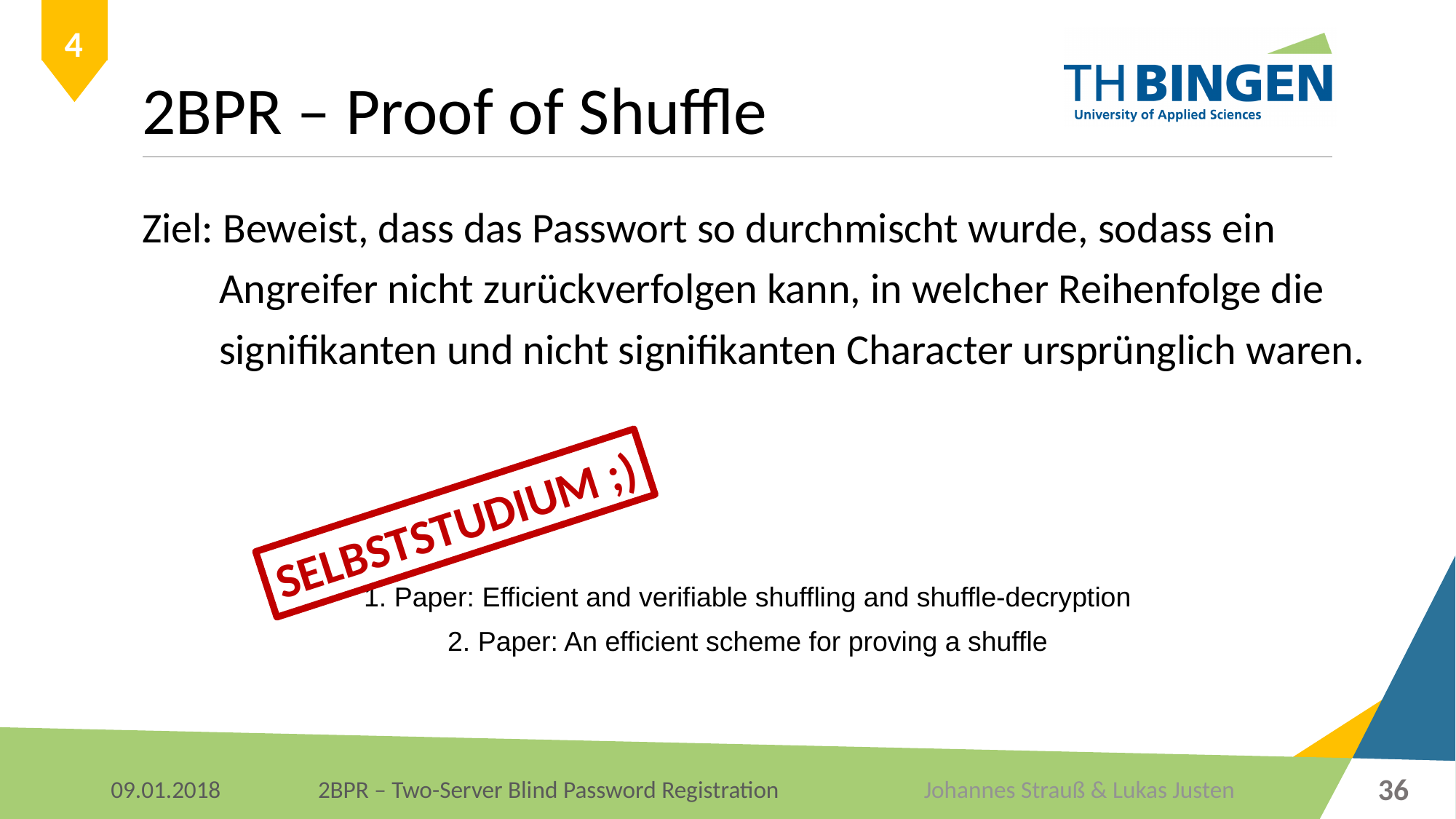

# 2BPR – Proof of Shuffle
4

Ziel: Beweist, dass das Passwort so durchmischt wurde, sodass ein
        Angreifer nicht zurückverfolgen kann, in welcher Reihenfolge die
        signifikanten und nicht signifikanten Character ursprünglich waren.
SELBSTSTUDIUM ;)
1. Paper: Efficient and verifiable shuffling and shuffle-decryption
2. Paper: An efficient scheme for proving a shuffle
36
Johannes Strauß & Lukas Justen
09.01.2018